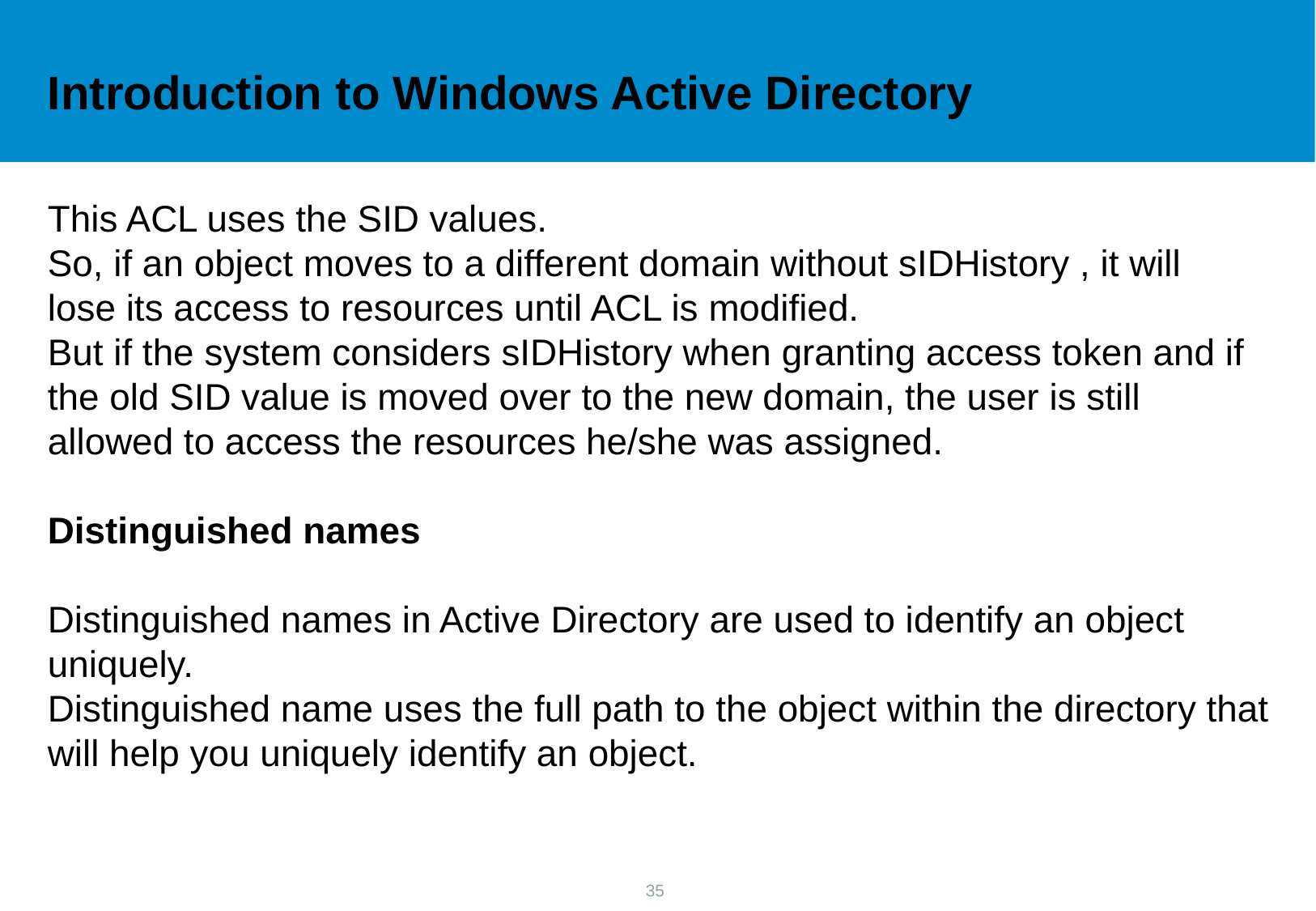

Introduction to Windows Active Directory
This ACL uses the SID values.
So, if an object moves to a different domain without sIDHistory , it will
lose its access to resources until ACL is modified.
But if the system considers sIDHistory when granting access token and if the old SID value is moved over to the new domain, the user is still allowed to access the resources he/she was assigned.

Distinguished names

Distinguished names in Active Directory are used to identify an object uniquely.
Distinguished name uses the full path to the object within the directory that will help you uniquely identify an object.